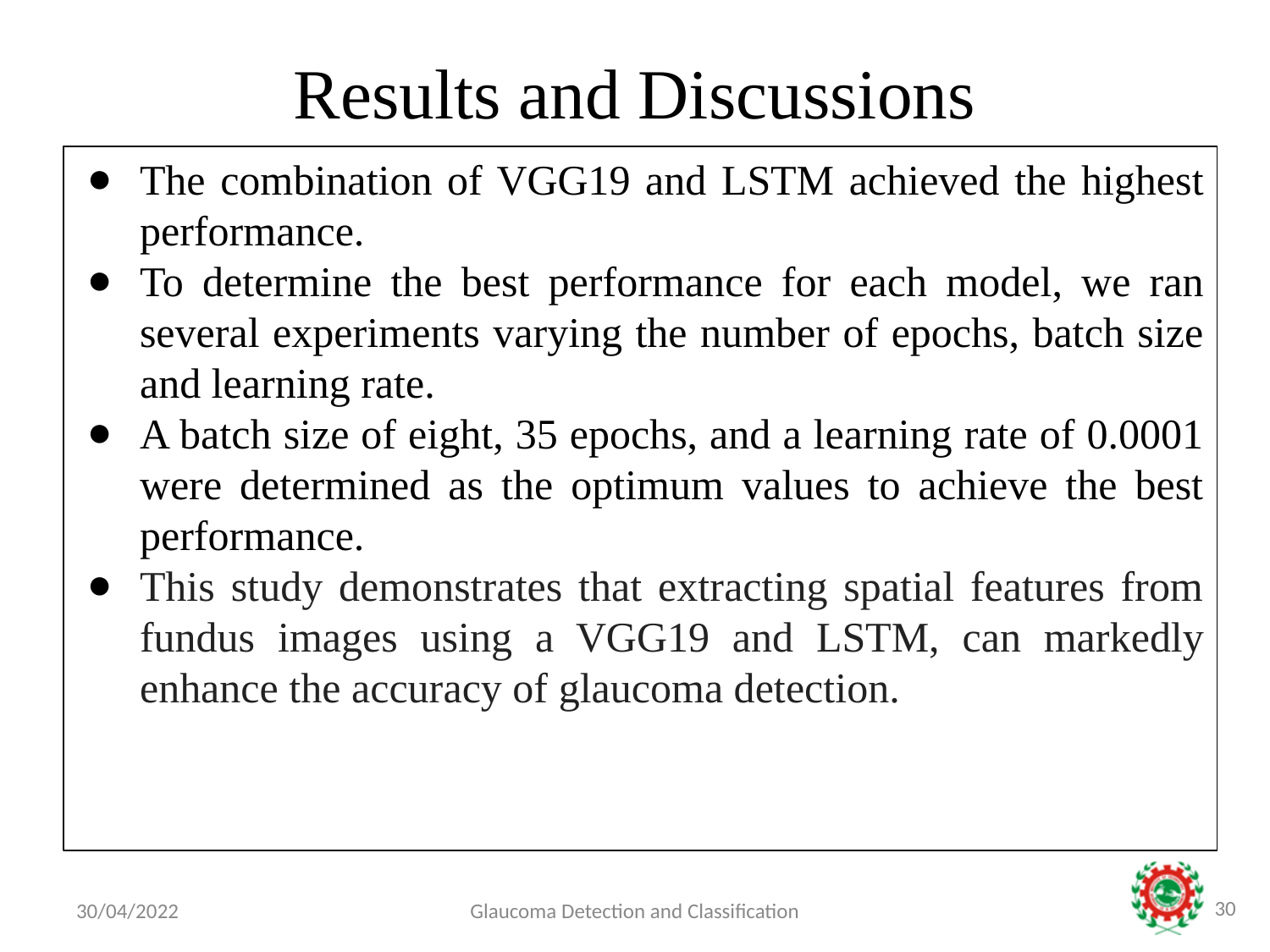

# Results and Discussions
The combination of VGG19 and LSTM achieved the highest performance.
To determine the best performance for each model, we ran several experiments varying the number of epochs, batch size and learning rate.
A batch size of eight, 35 epochs, and a learning rate of 0.0001 were determined as the optimum values to achieve the best performance.
This study demonstrates that extracting spatial features from fundus images using a VGG19 and LSTM, can markedly enhance the accuracy of glaucoma detection.

30
30/04/2022
Glaucoma Detection and Classification